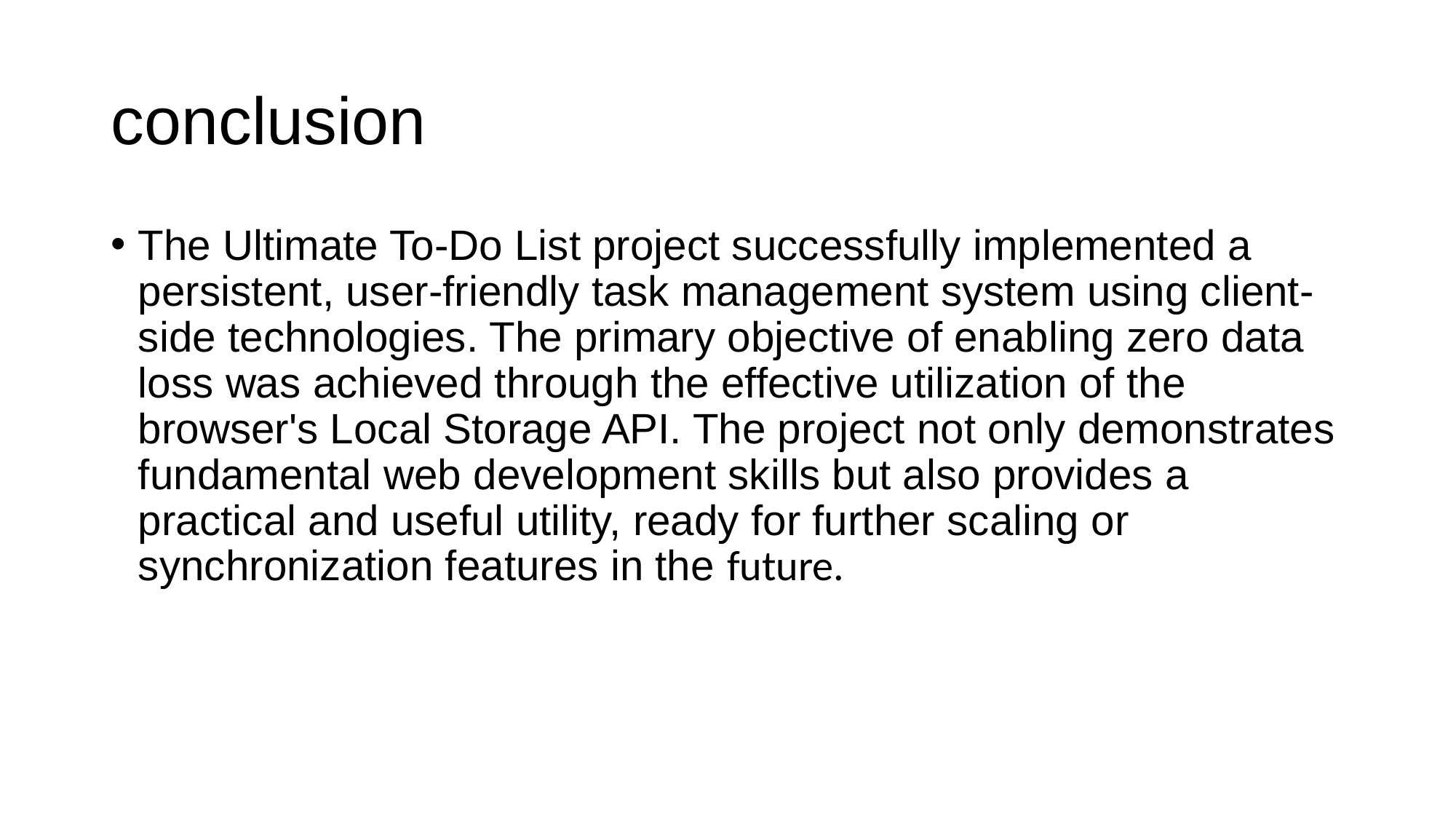

# conclusion
The Ultimate To-Do List project successfully implemented a persistent, user-friendly task management system using client-side technologies. The primary objective of enabling zero data loss was achieved through the effective utilization of the browser's Local Storage API. The project not only demonstrates fundamental web development skills but also provides a practical and useful utility, ready for further scaling or synchronization features in the future.